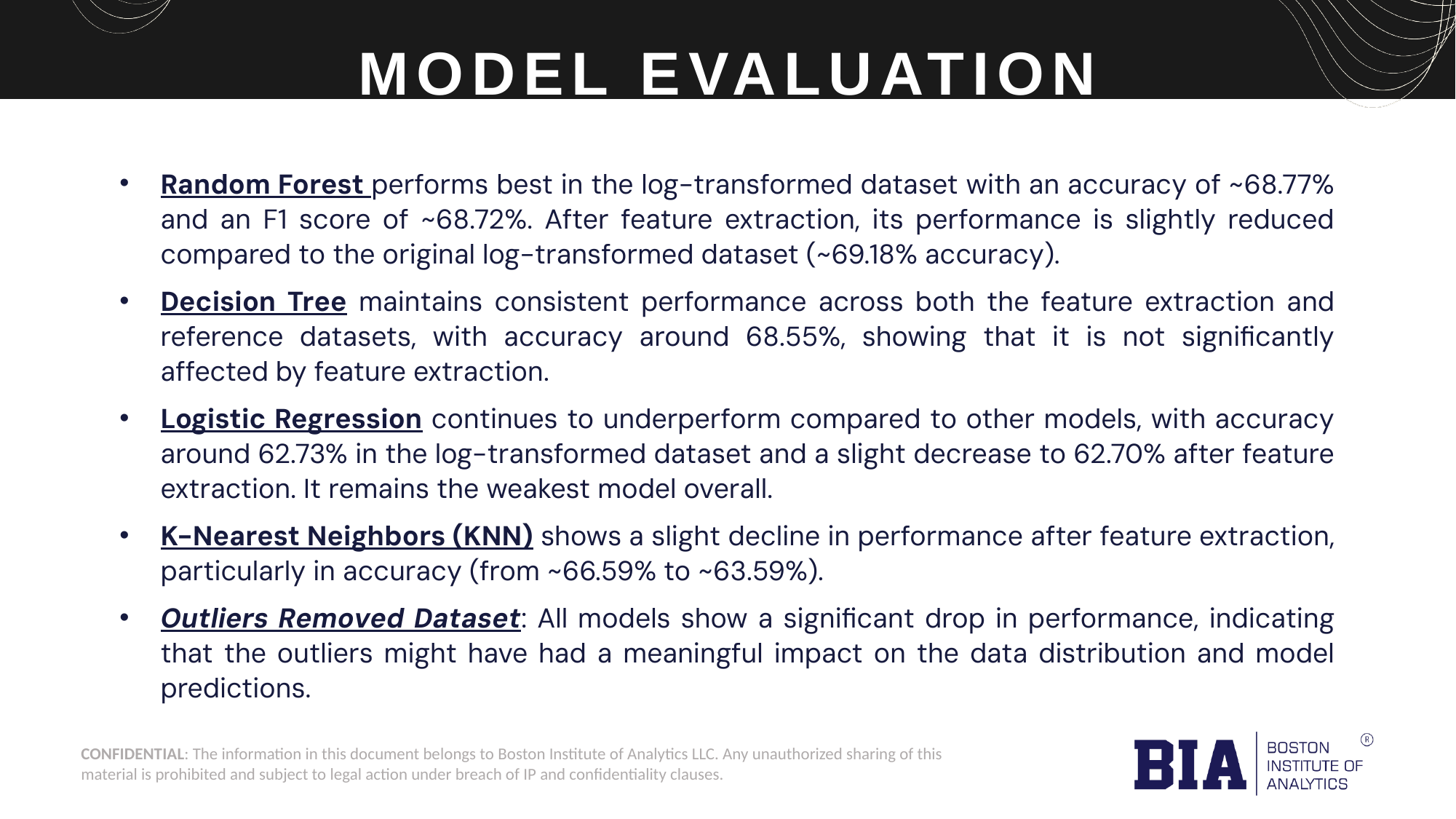

MODEL EVALUATION

Random Forest performs best in the log-transformed dataset with an accuracy of ~68.77% and an F1 score of ~68.72%. After feature extraction, its performance is slightly reduced compared to the original log-transformed dataset (~69.18% accuracy).
Decision Tree maintains consistent performance across both the feature extraction and reference datasets, with accuracy around 68.55%, showing that it is not significantly affected by feature extraction.
Logistic Regression continues to underperform compared to other models, with accuracy around 62.73% in the log-transformed dataset and a slight decrease to 62.70% after feature extraction. It remains the weakest model overall.
K-Nearest Neighbors (KNN) shows a slight decline in performance after feature extraction, particularly in accuracy (from ~66.59% to ~63.59%).
Outliers Removed Dataset: All models show a significant drop in performance, indicating that the outliers might have had a meaningful impact on the data distribution and model predictions.